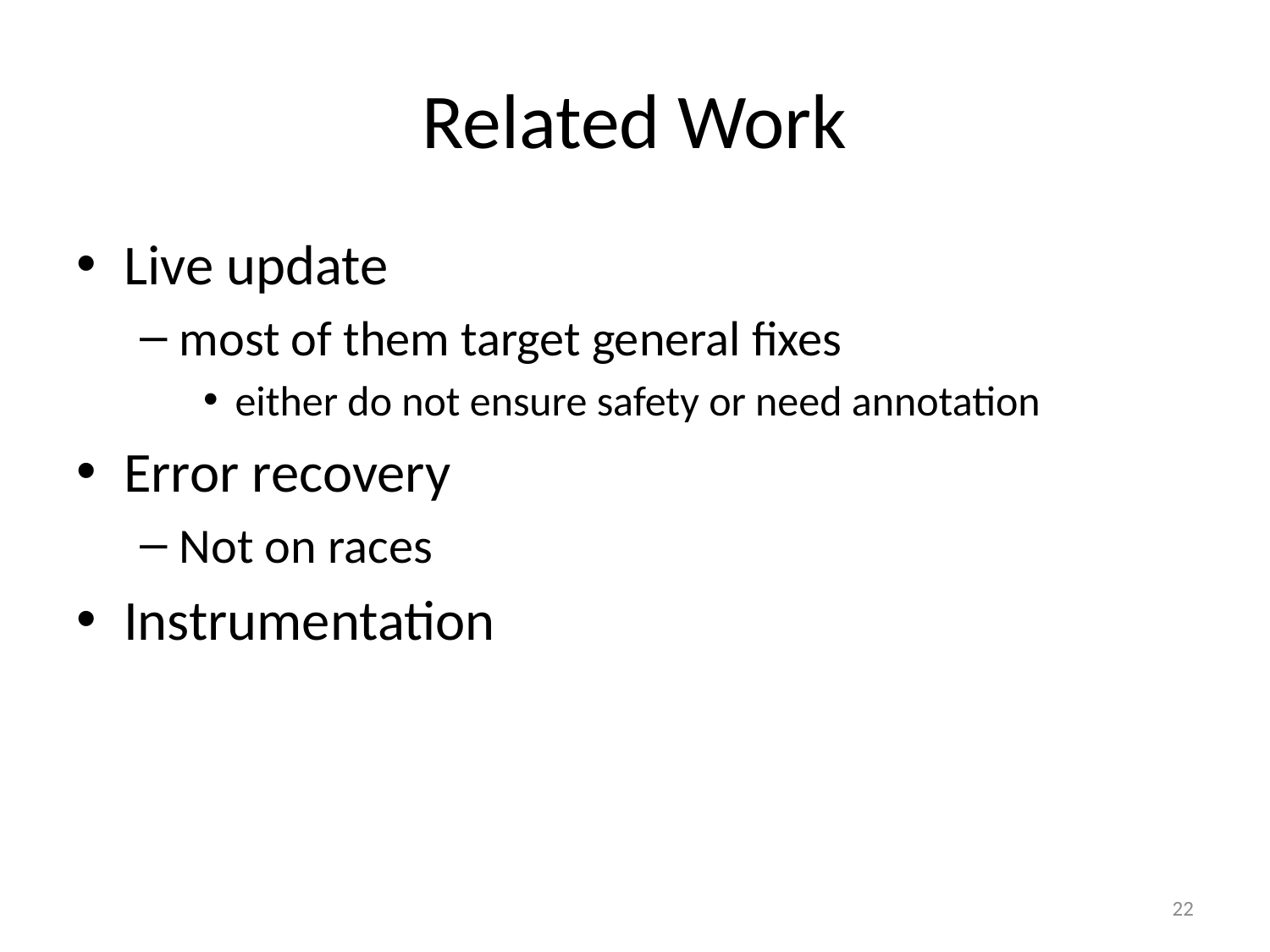

# Related Work
Live update
most of them target general fixes
either do not ensure safety or need annotation
Error recovery
Not on races
Instrumentation

22